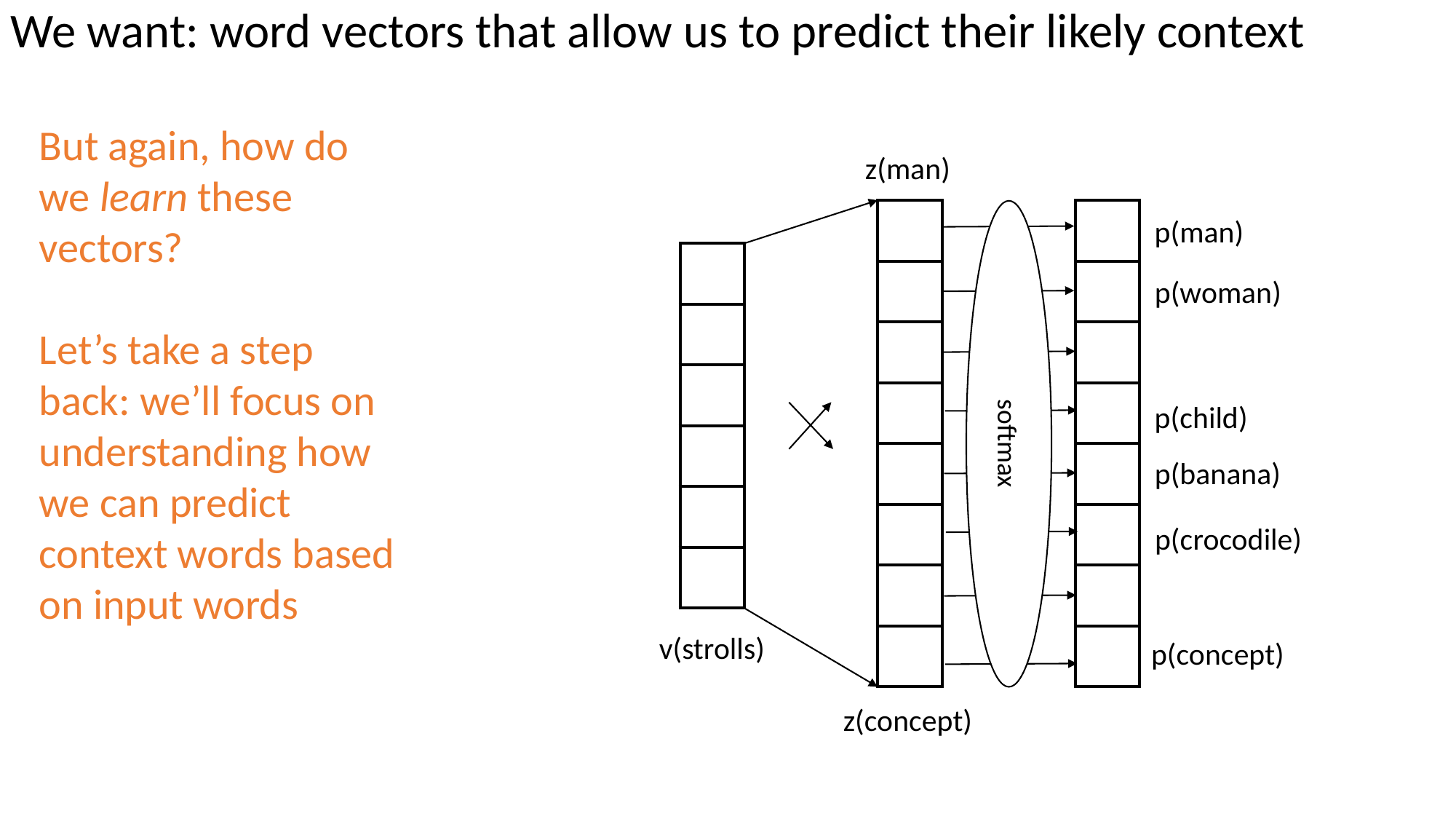

# We want: word vectors that allow us to predict their likely context
But again, how do we learn these vectors?

Let’s take a step back: we’ll focus on understanding how we can predict context words based on input words
z(man)
|  |
| --- |
|  |
|  |
|  |
|  |
|  |
|  |
|  |
|  |
| --- |
|  |
|  |
|  |
|  |
|  |
|  |
|  |
softmax
p(man)
|  |
| --- |
|  |
|  |
|  |
|  |
|  |
p(woman)
p(child)
p(banana)
p(crocodile)
v(strolls)
p(concept)
z(concept)